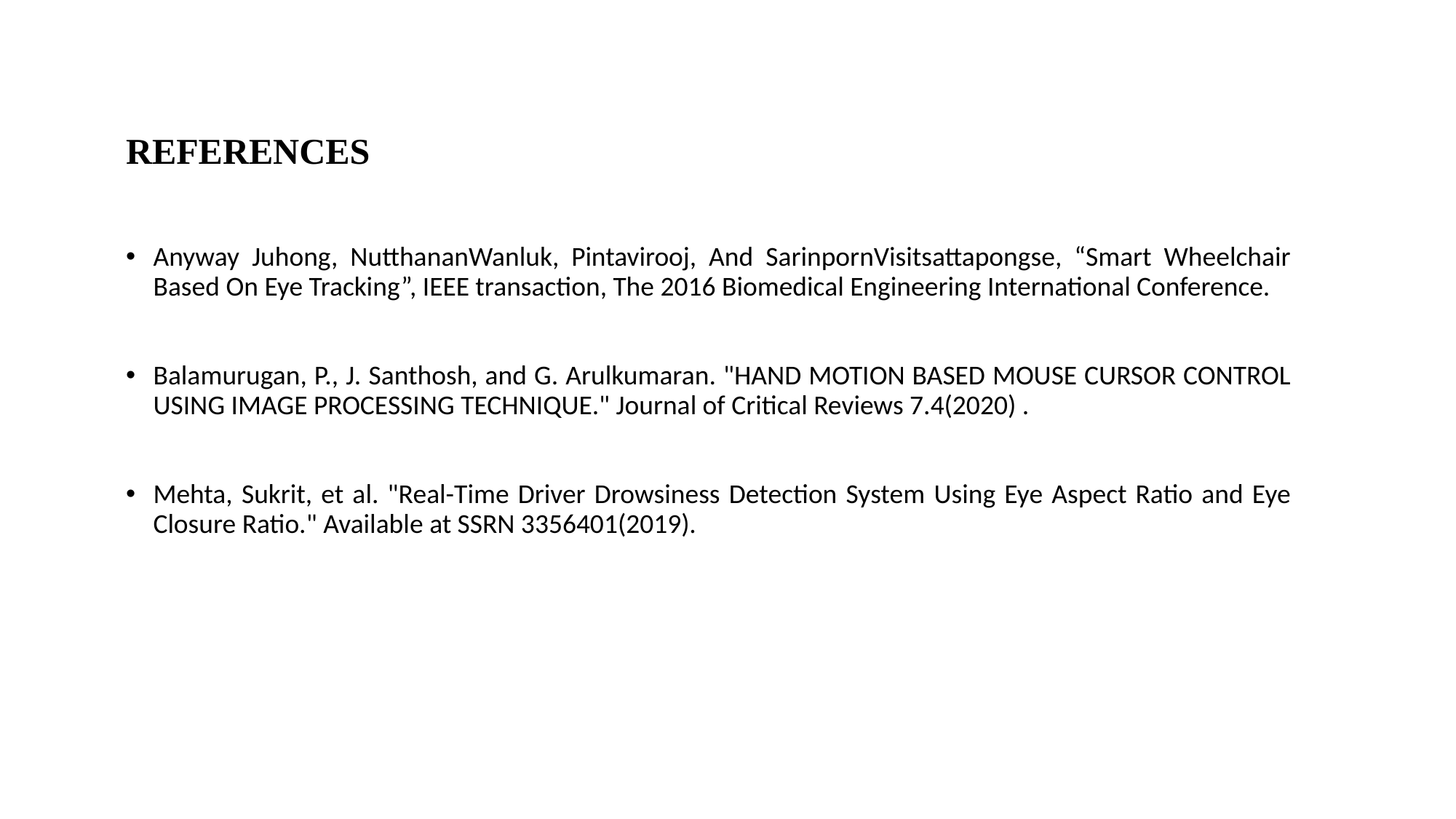

# REFERENCES
Anyway Juhong, NutthananWanluk, Pintavirooj, And SarinpornVisitsattapongse, “Smart Wheelchair Based On Eye Tracking”, IEEE transaction, The 2016 Biomedical Engineering International Conference.

Balamurugan, P., J. Santhosh, and G. Arulkumaran. "HAND MOTION BASED MOUSE CURSOR CONTROL USING IMAGE PROCESSING TECHNIQUE." Journal of Critical Reviews 7.4(2020) .

Mehta, Sukrit, et al. "Real-Time Driver Drowsiness Detection System Using Eye Aspect Ratio and Eye Closure Ratio." Available at SSRN 3356401(2019).